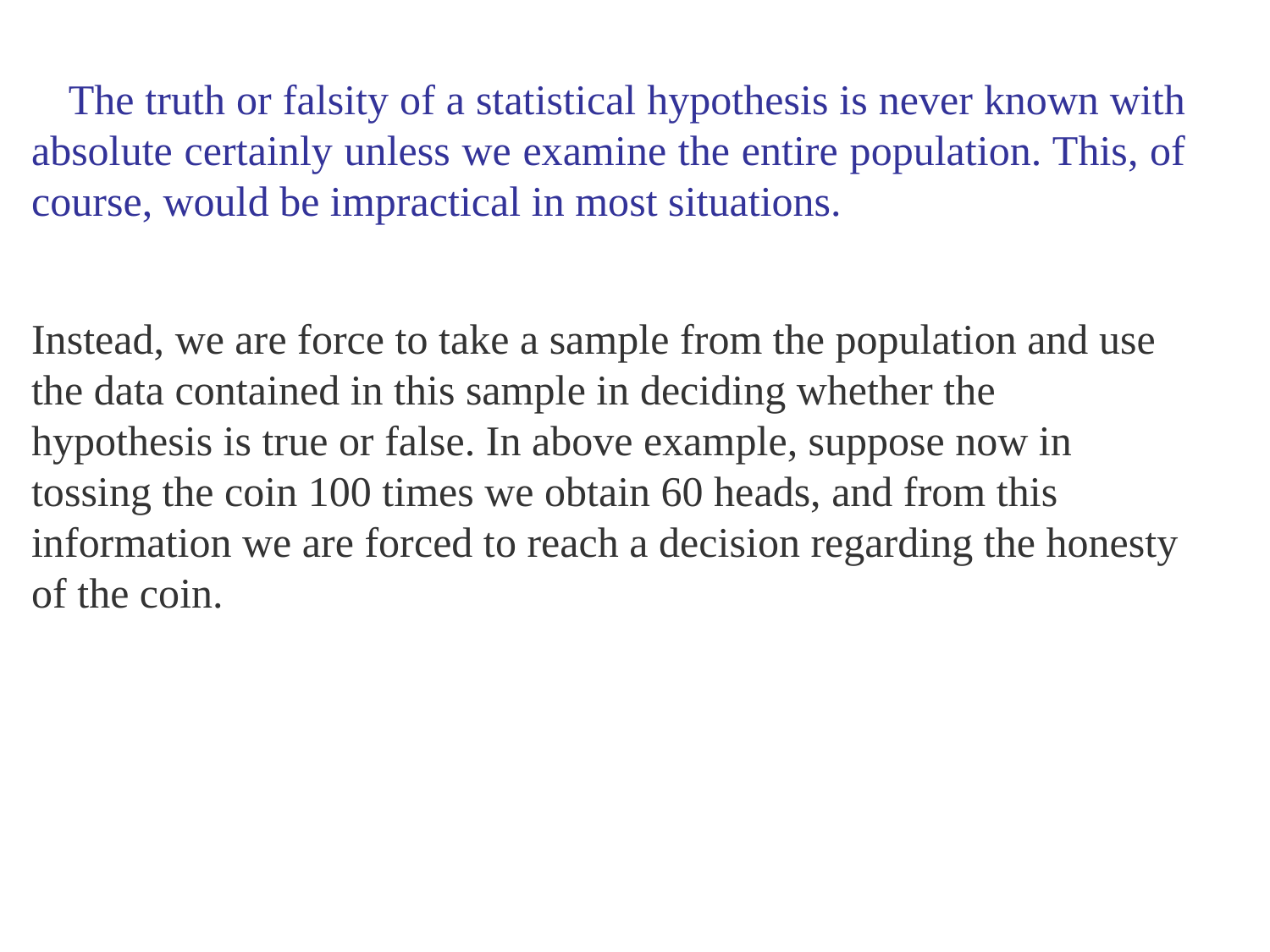

The truth or falsity of a statistical hypothesis is never known with absolute certainly unless we examine the entire population. This, of course, would be impractical in most situations.
Instead, we are force to take a sample from the population and use the data contained in this sample in deciding whether the hypothesis is true or false. In above example, suppose now in tossing the coin 100 times we obtain 60 heads, and from this information we are forced to reach a decision regarding the honesty of the coin.